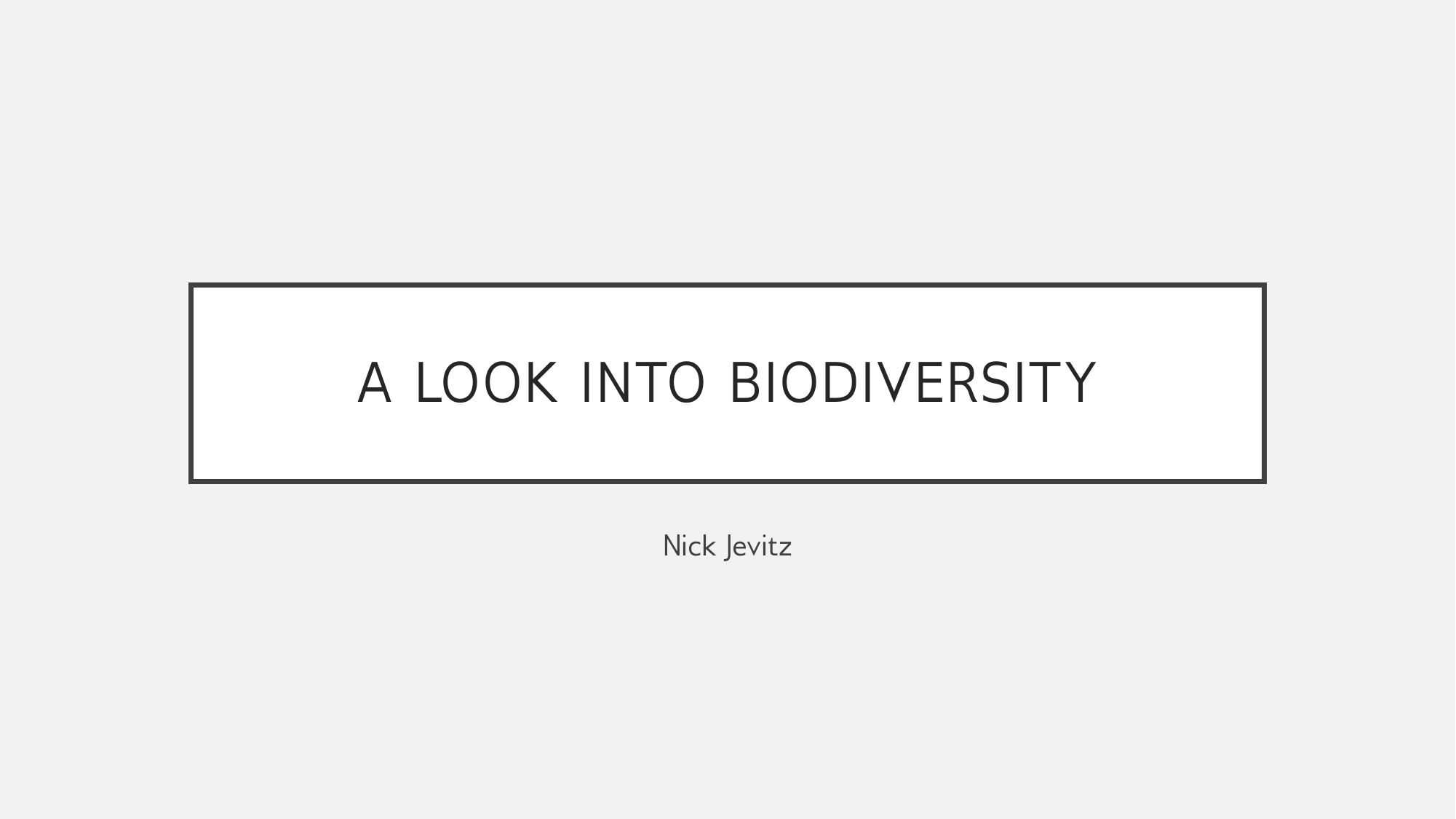

# A Look into biodiversity
Nick Jevitz